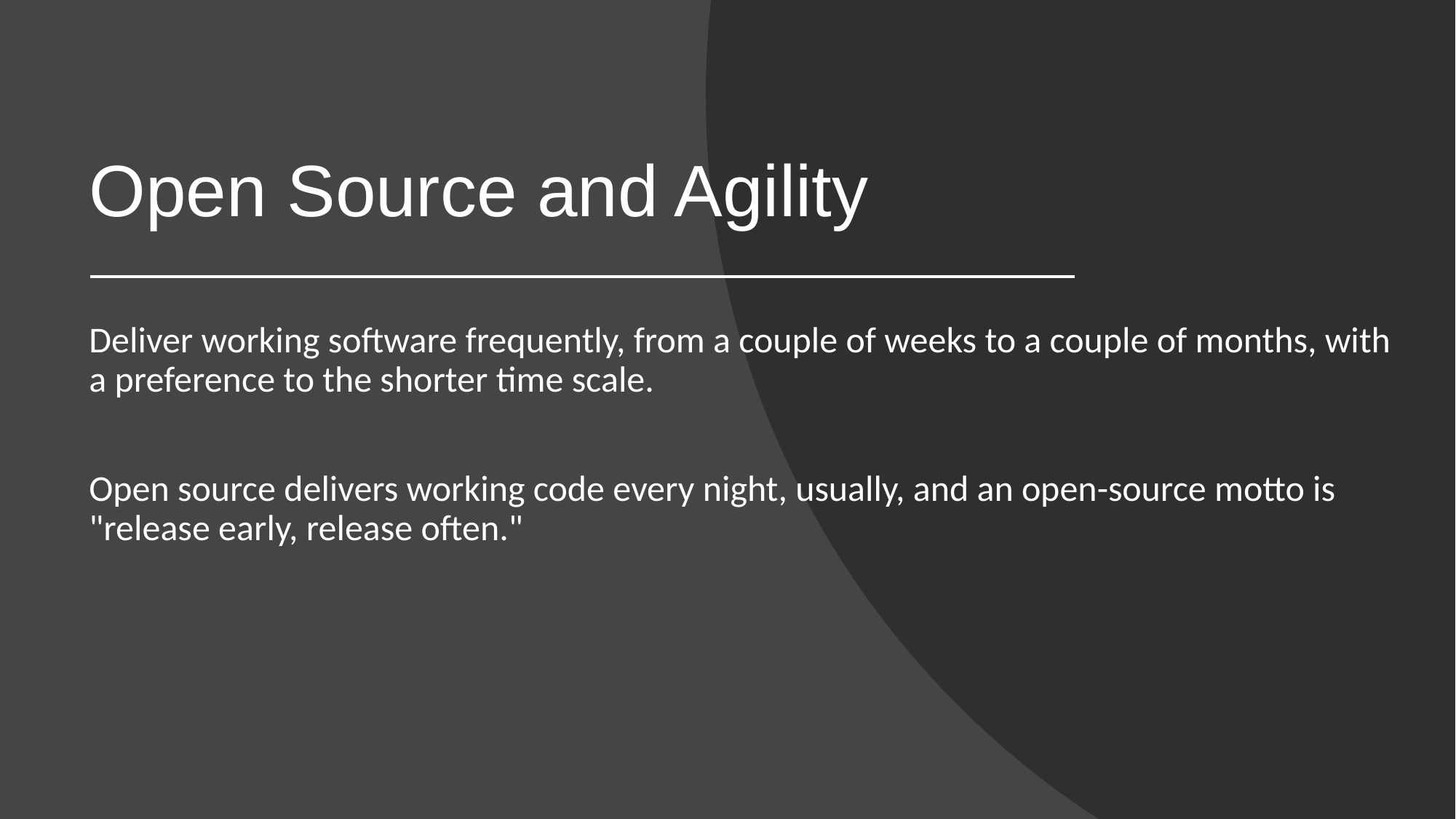

# Open Source and Agility
Deliver working software frequently, from a couple of weeks to a couple of months, with a preference to the shorter time scale.

Open source delivers working code every night, usually, and an open-source motto is "release early, release often."